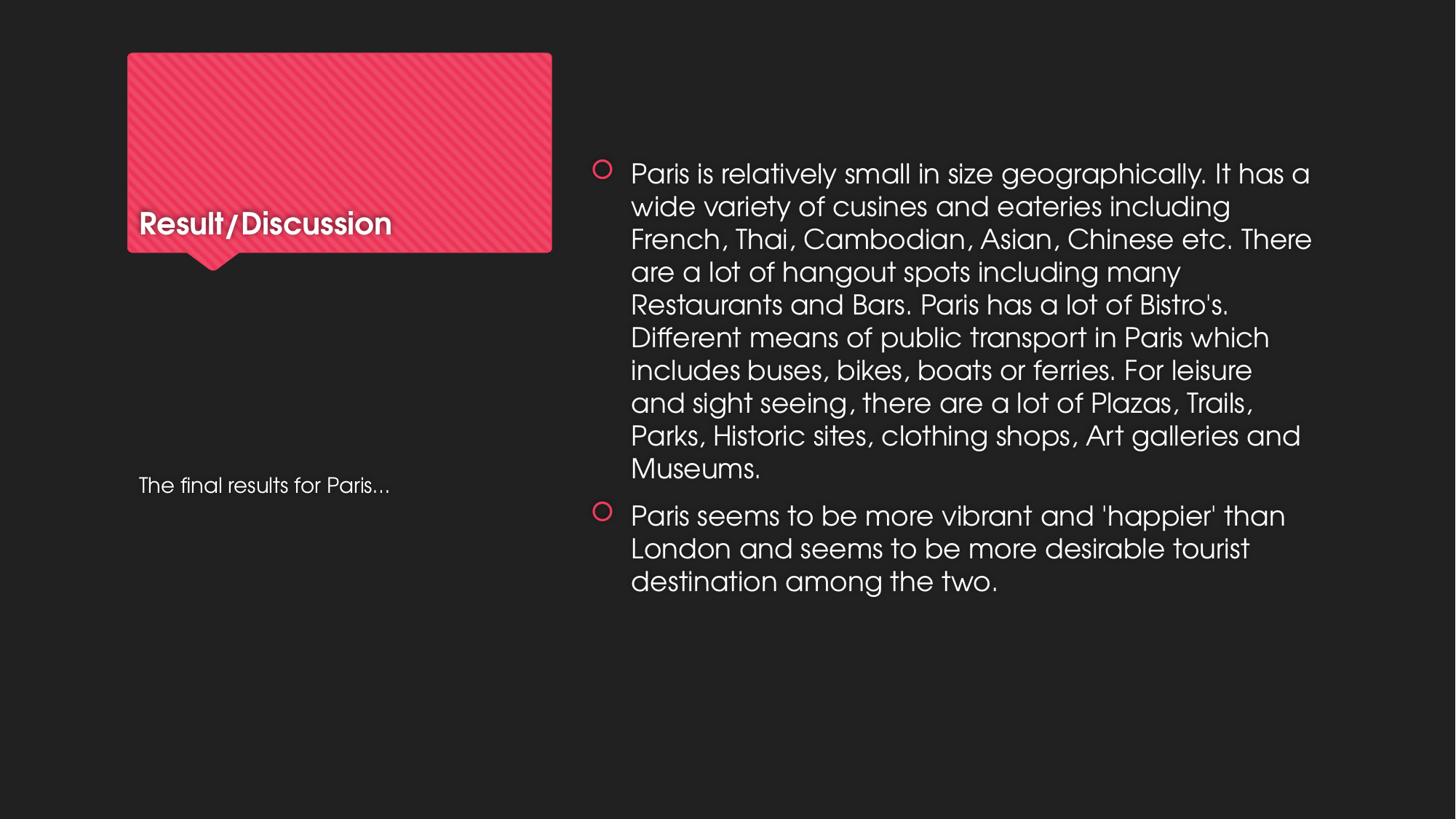

# Result/Discussion
Paris is relatively small in size geographically. It has a wide variety of cusines and eateries including French, Thai, Cambodian, Asian, Chinese etc. There are a lot of hangout spots including many Restaurants and Bars. Paris has a lot of Bistro's. Different means of public transport in Paris which includes buses, bikes, boats or ferries. For leisure and sight seeing, there are a lot of Plazas, Trails, Parks, Historic sites, clothing shops, Art galleries and Museums.
Paris seems to be more vibrant and 'happier' than London and seems to be more desirable tourist destination among the two.
The final results for Paris…